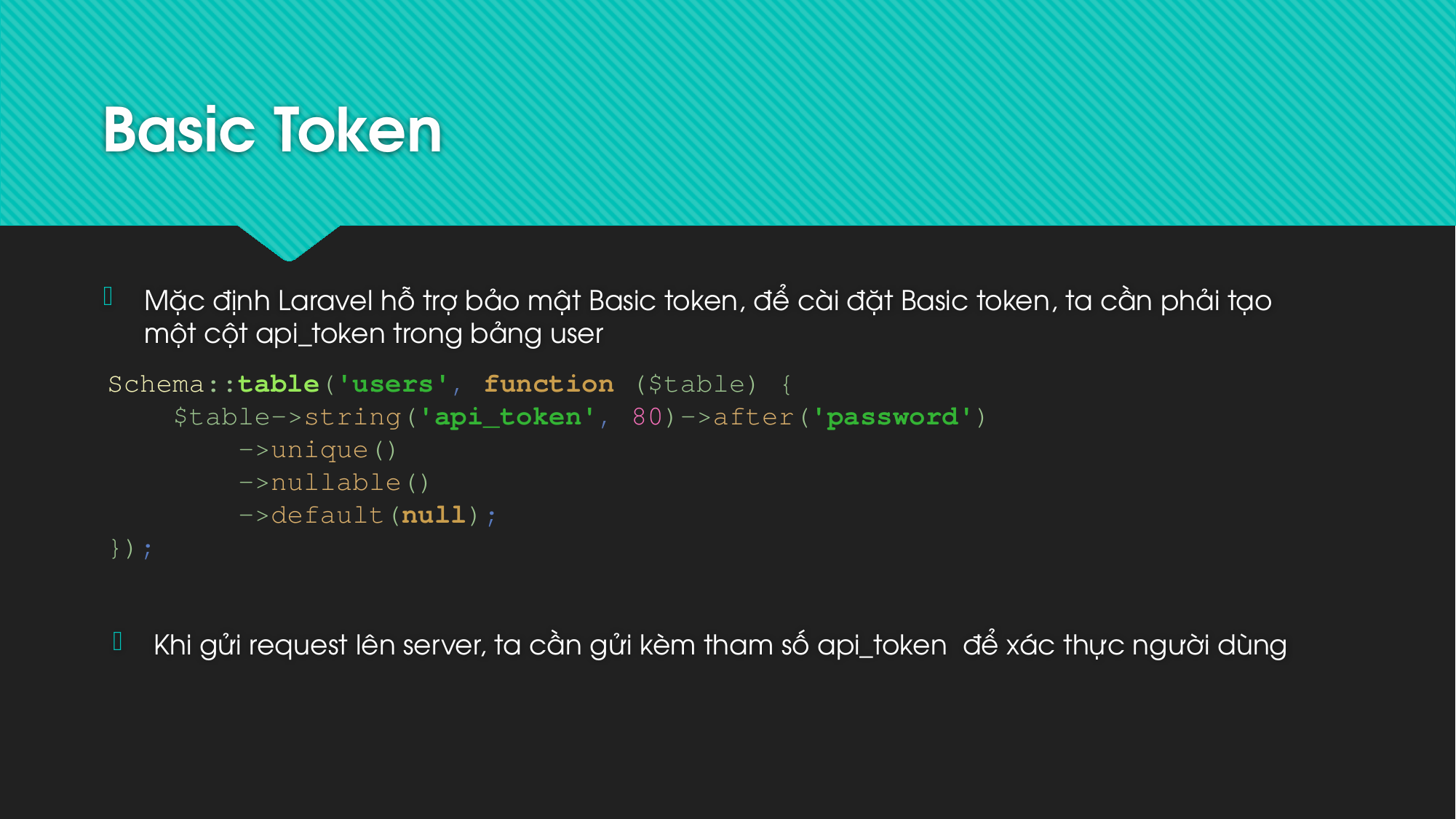

# Basic Token
Mặc định Laravel hỗ trợ bảo mật Basic token, để cài đặt Basic token, ta cần phải tạo một cột api_token trong bảng user
Schema::table('users', function ($table) {
    $table->string('api_token', 80)->after('password')
        ->unique()
        ->nullable()
        ->default(null);
});
Khi gửi request lên server, ta cần gửi kèm tham số api_token  để xác thực người dùng